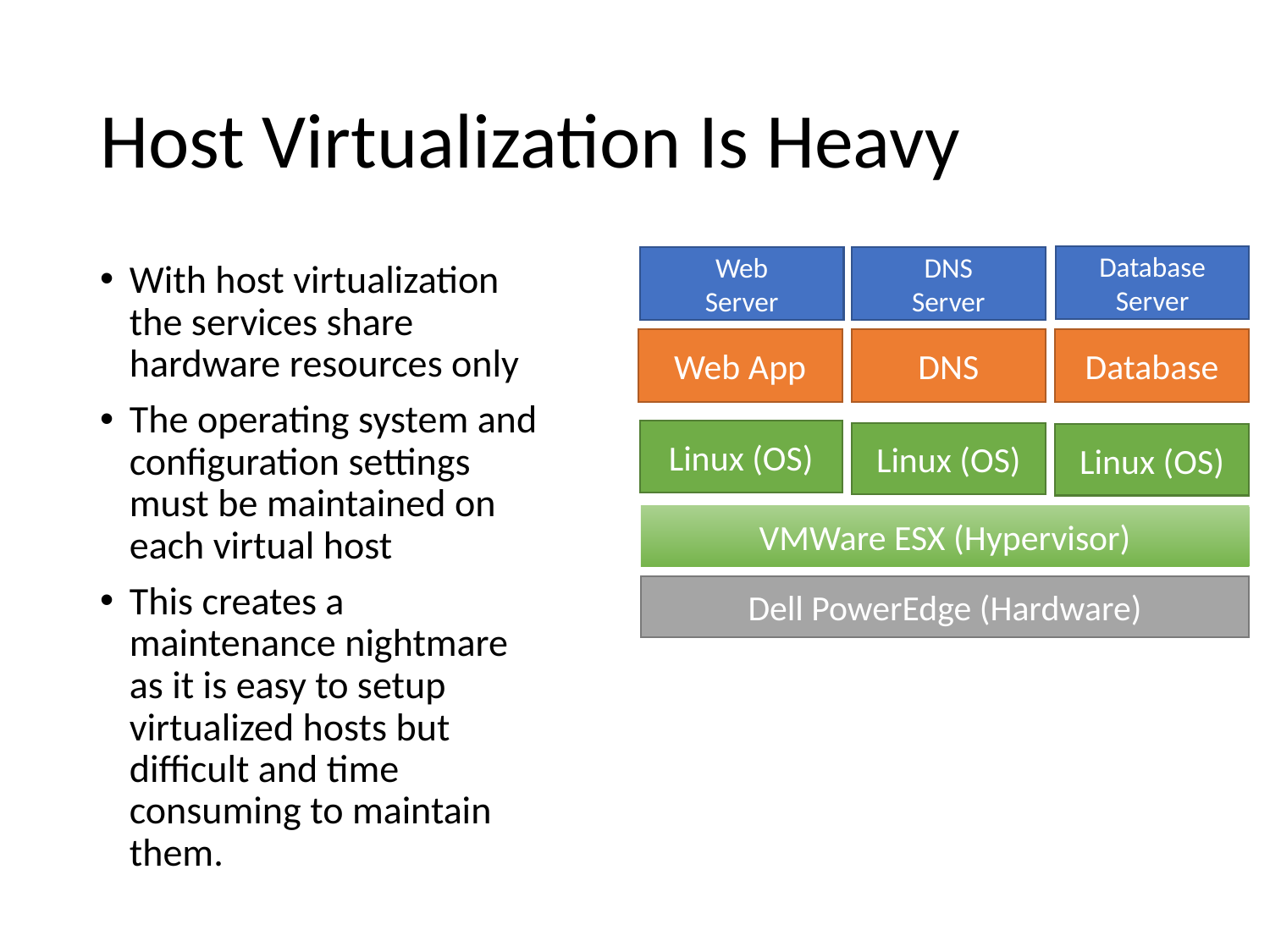

# Host Virtualization Is Heavy
Database
Server
DNS
Server
Web
Server
With host virtualization the services share hardware resources only
The operating system and configuration settings must be maintained on each virtual host
This creates a maintenance nightmare as it is easy to setup virtualized hosts but difficult and time consuming to maintain them.
Web App
DNS
Database
Linux (OS)
Linux (OS)
Linux (OS)
VMWare ESX (Hypervisor)
Dell PowerEdge (Hardware)